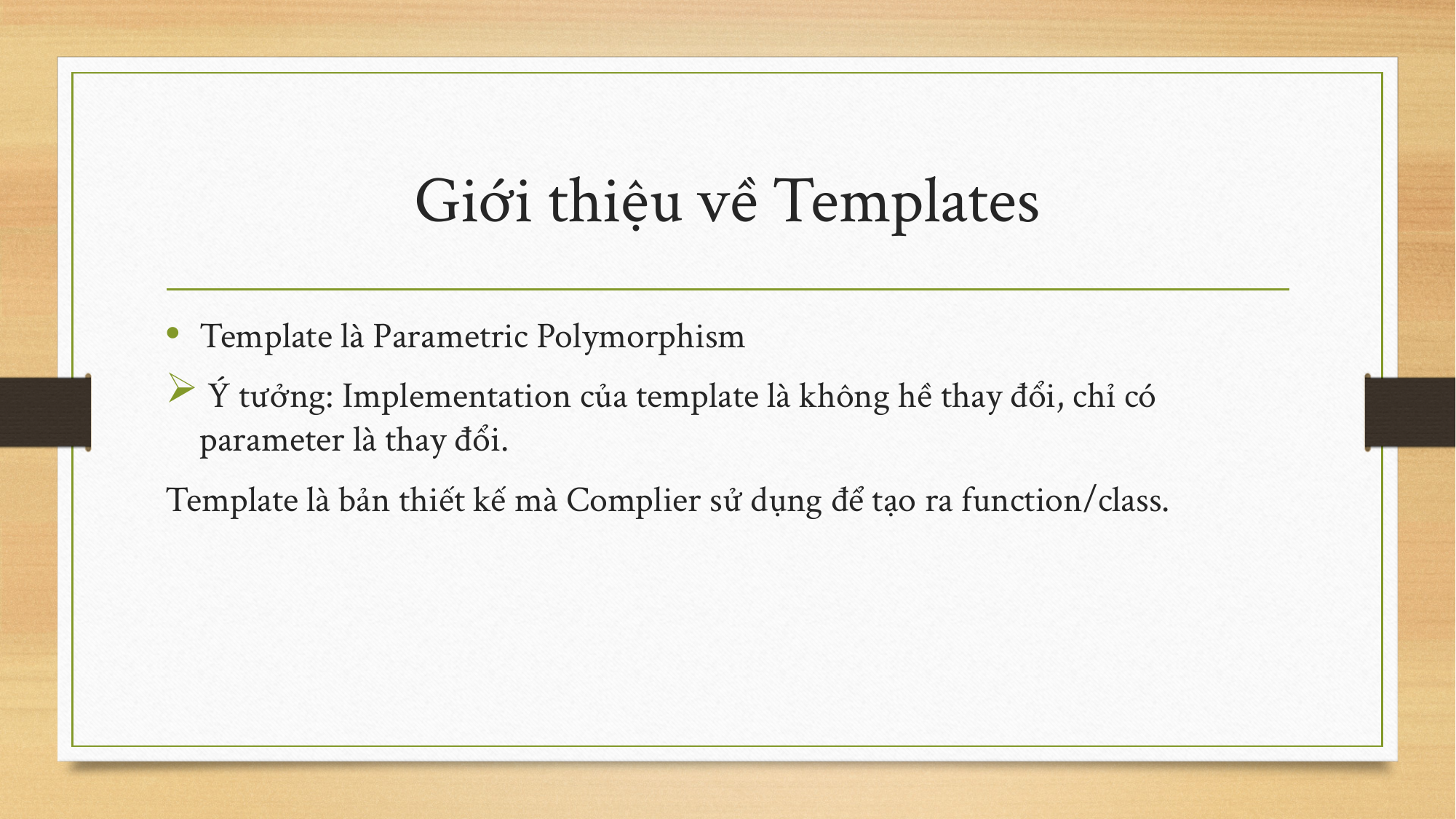

# Giới thiệu về Templates
Template là Parametric Polymorphism
 Ý tưởng: Implementation của template là không hề thay đổi, chỉ có parameter là thay đổi.
Template là bản thiết kế mà Complier sử dụng để tạo ra function/class.